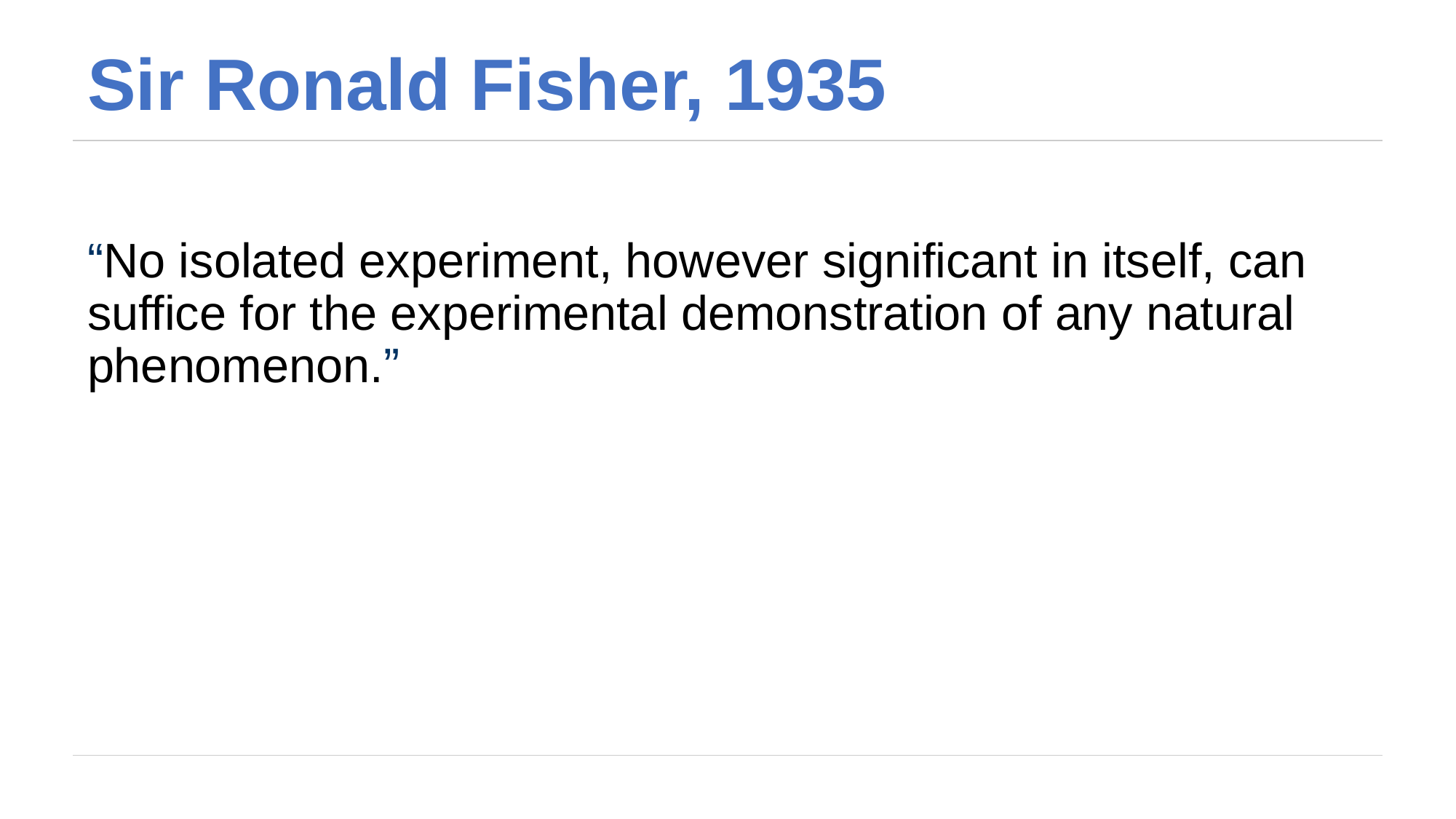

# Sir Ronald Fisher, 1935
“No isolated experiment, however significant in itself, can suffice for the experimental demonstration of any natural phenomenon.”